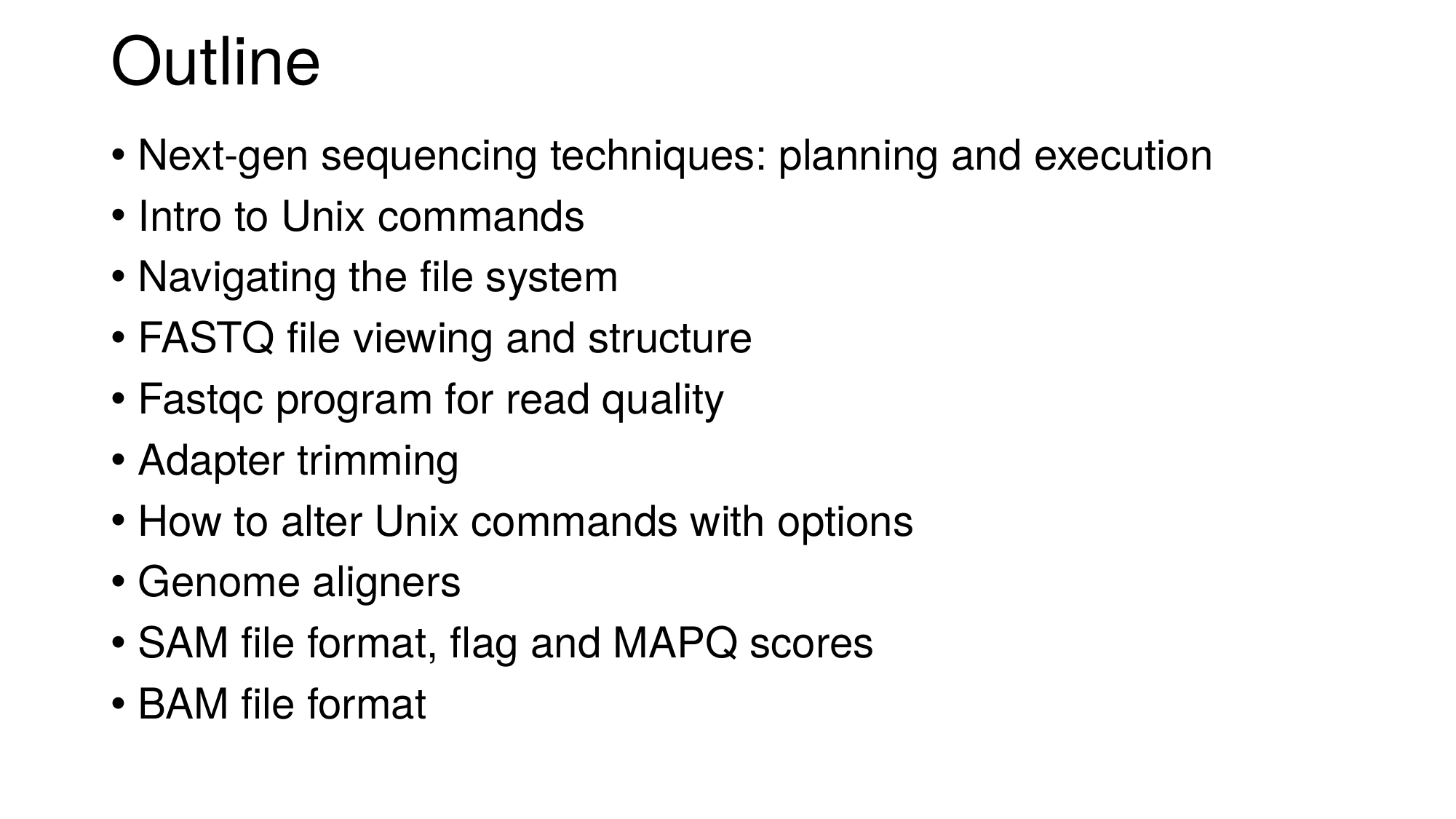

# Outline
Next-gen sequencing techniques: planning and execution
Intro to Unix commands
Navigating the file system
FASTQ file viewing and structure
Fastqc program for read quality
Adapter trimming
How to alter Unix commands with options
Genome aligners
SAM file format, flag and MAPQ scores
BAM file format